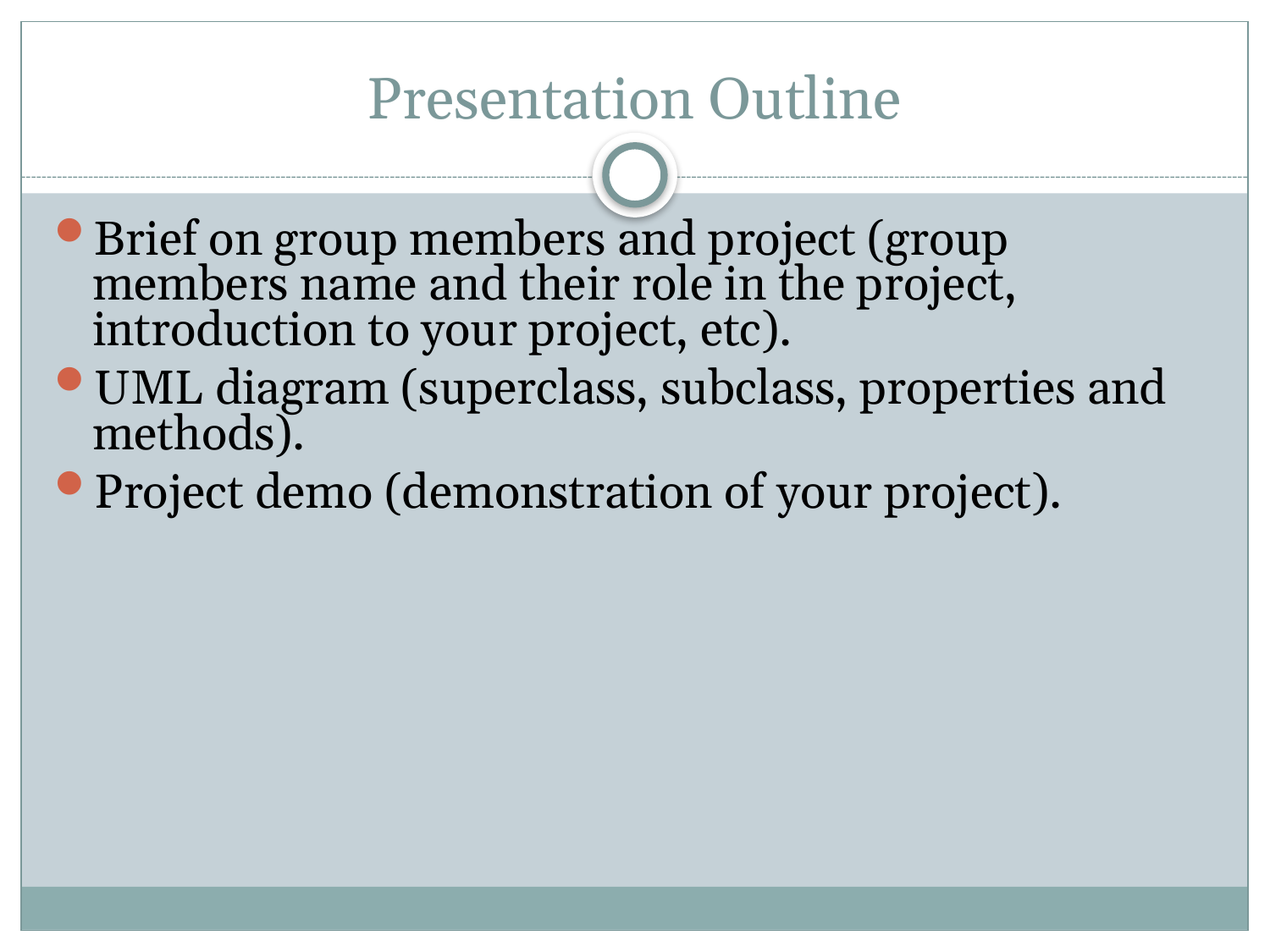

# Presentation Outline
Brief on group members and project (group members name and their role in the project, introduction to your project, etc).
UML diagram (superclass, subclass, properties and methods).
Project demo (demonstration of your project).